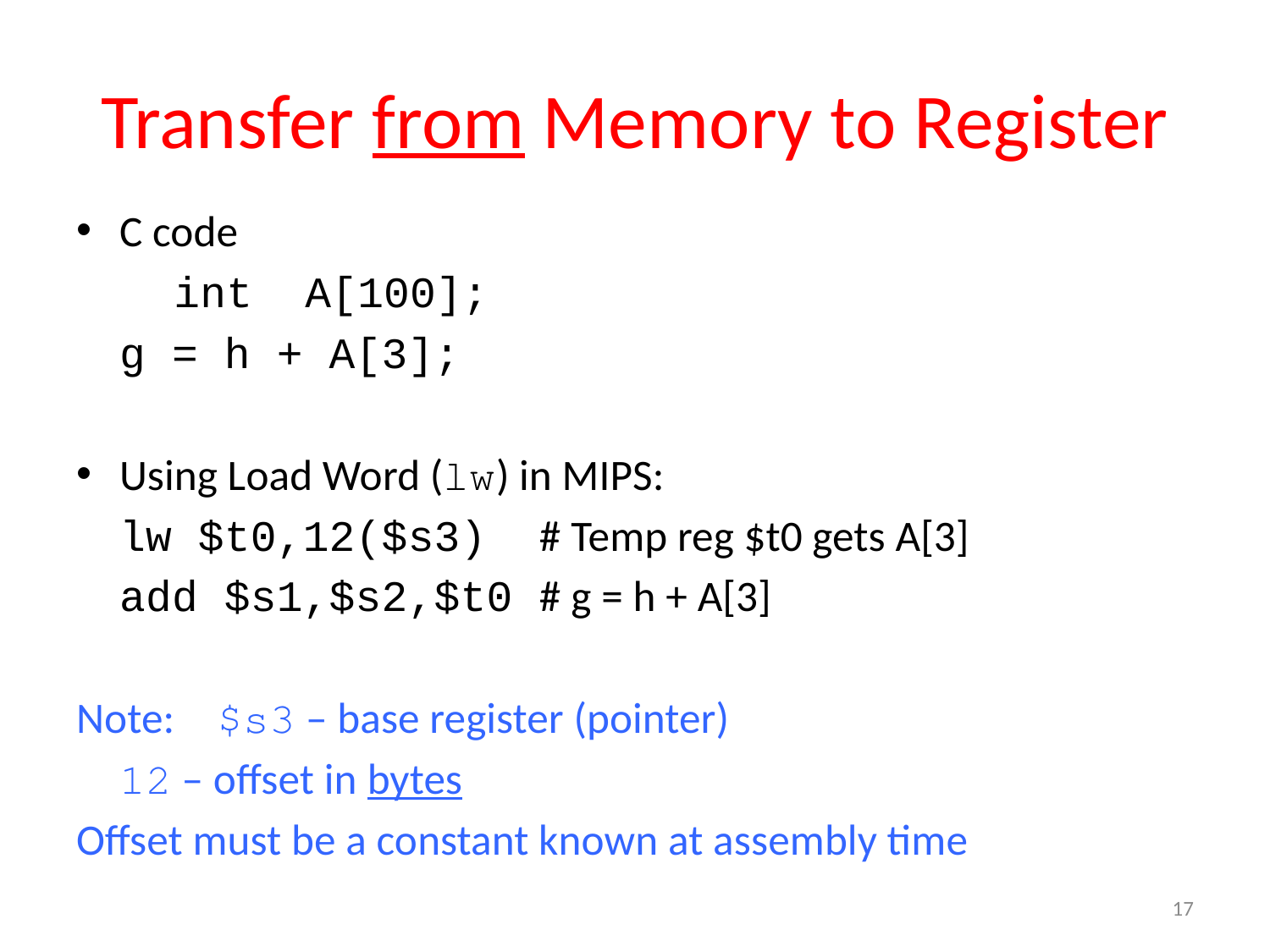

# Transfer from Memory to Register
C code
	int  A[100];
		g = h + A[3];

Using Load Word (lw) in MIPS:
	lw $t0,12($s3)  # Temp reg $t0 gets A[3]
	add $s1,$s2,$t0 # g = h + A[3]

Note: 		$s3 – base register (pointer)
				12 – offset in bytes
Offset must be a constant known at assembly time
17